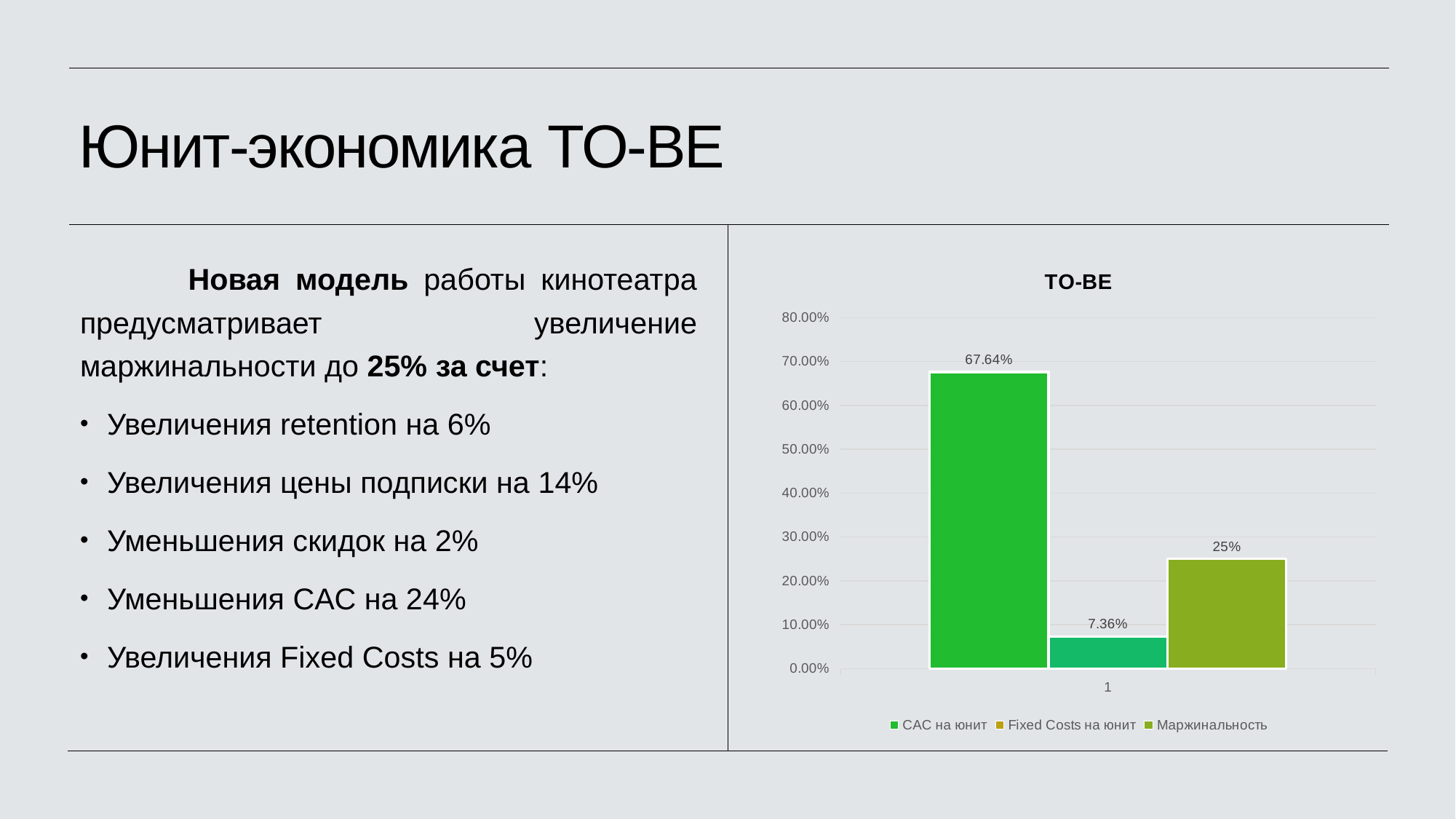

# Юнит-экономика TO-BE

### Chart: TO-BE

| Category | CAC на юнит | Fixed Costs на юнит | Маржинальность |
|---|---|---|---|
	Новая модель работы кинотеатра предусматривает увеличение маржинальности до 25% за счет:
Увеличения retention на 6%
Увеличения цены подписки на 14%
Уменьшения скидок на 2%
Уменьшения CAC на 24%
Увеличения Fixed Costs на 5%